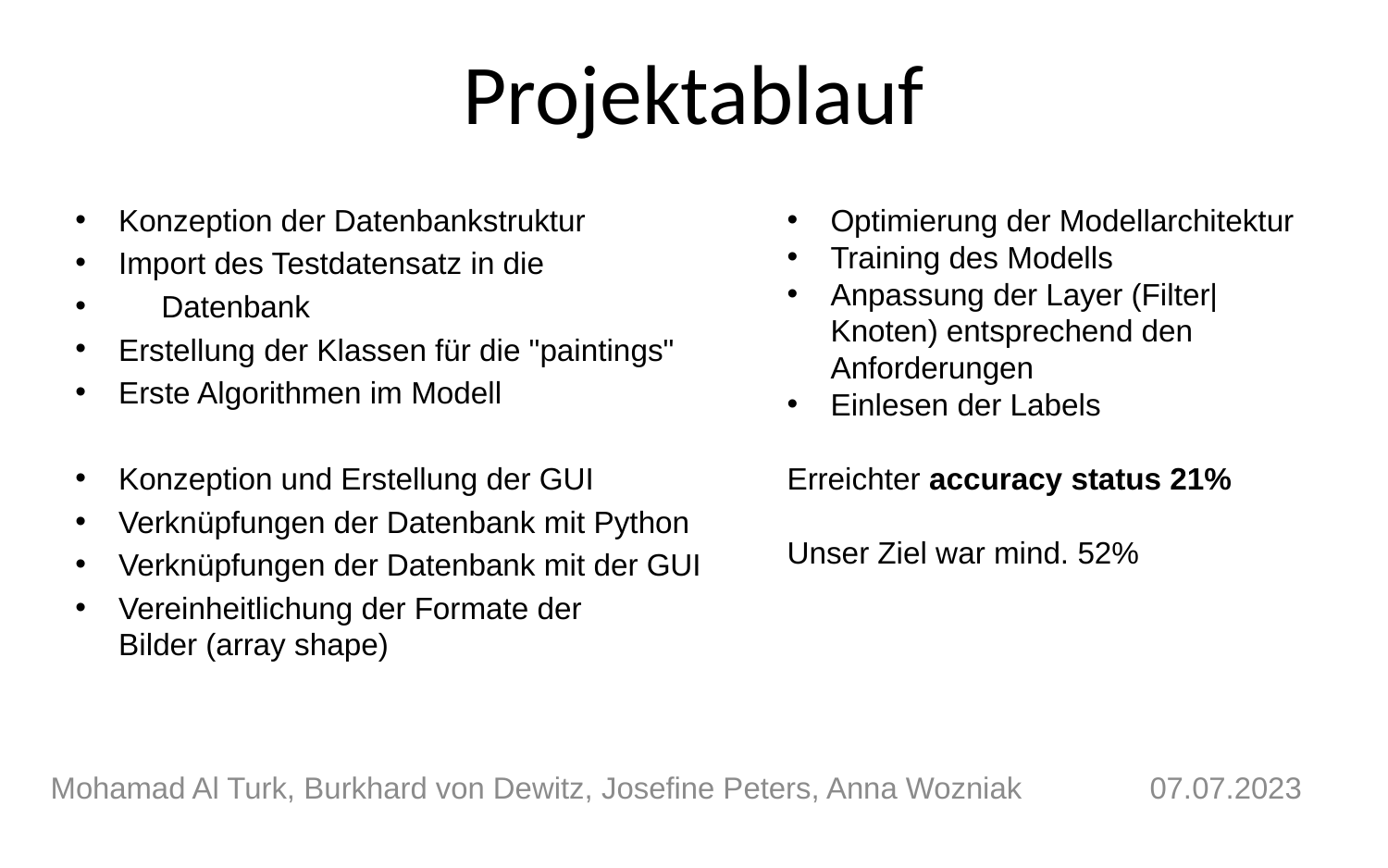

# Projektablauf
Konzeption der Datenbankstruktur
Import des Testdatensatz in die
     Datenbank
Erstellung der Klassen für die "paintings"
Erste Algorithmen im Modell

Konzeption und Erstellung der GUI
Verknüpfungen der Datenbank mit Python
Verknüpfungen der Datenbank mit der GUI
Vereinheitlichung der Formate der Bilder (array shape)
Optimierung der Modellarchitektur
Training des Modells
Anpassung der Layer (Filter|Knoten) entsprechend den Anforderungen
Einlesen der Labels

Erreichter accuracy status 21%

Unser Ziel war mind. 52%

Mohamad Al Turk, Burkhard von Dewitz, Josefine Peters, Anna Wozniak		07.07.2023